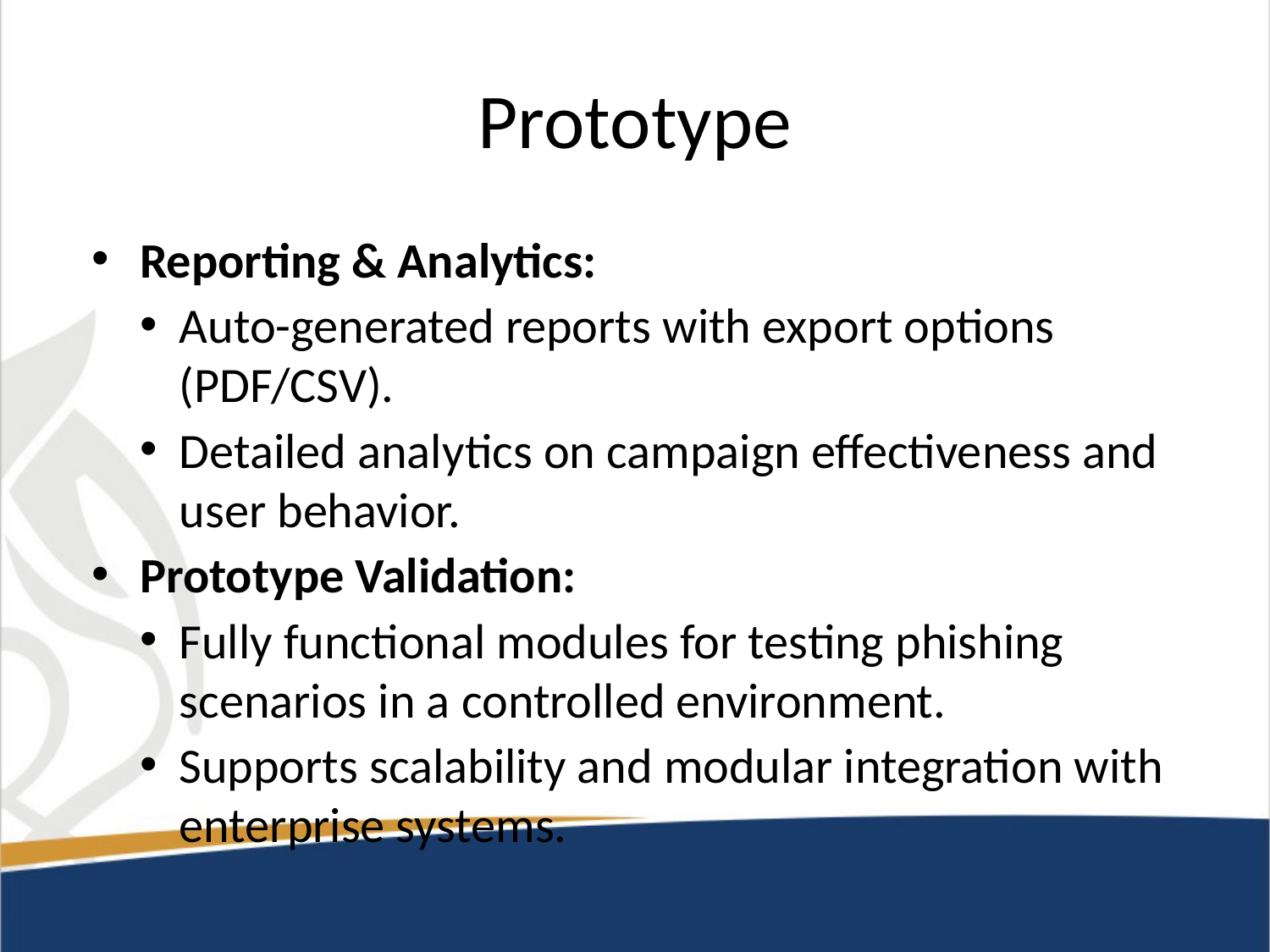

# Prototype
Reporting & Analytics:
Auto-generated reports with export options (PDF/CSV).
Detailed analytics on campaign effectiveness and user behavior.
Prototype Validation:
Fully functional modules for testing phishing scenarios in a controlled environment.
Supports scalability and modular integration with enterprise systems.